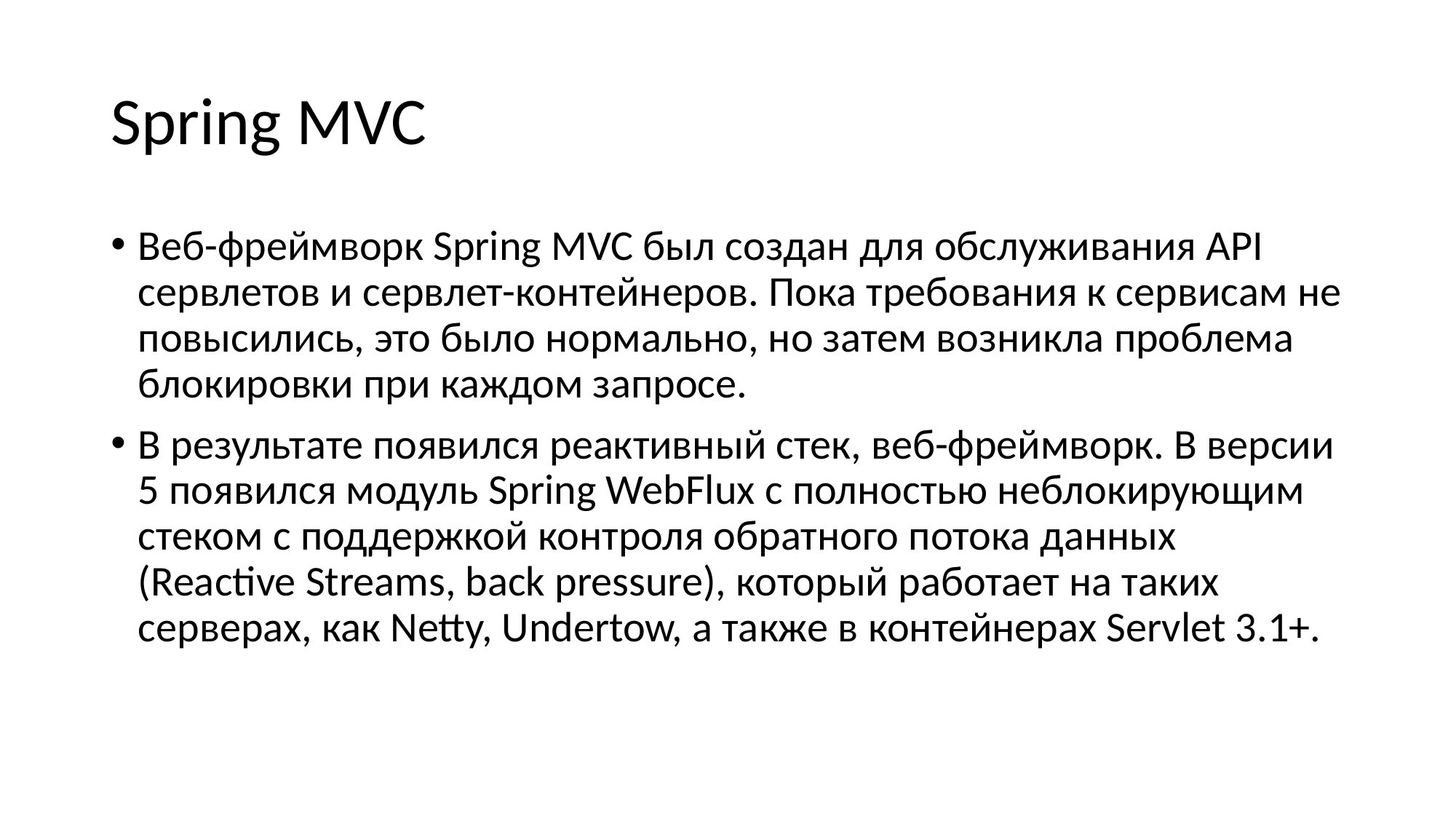

# Spring MVC
Веб-фреймворк Spring MVC был создан для обслуживания API сервлетов и сервлет-контейнеров. Пока требования к сервисам не повысились, это было нормально, но затем возникла проблема блокировки при каждом запросе.
В результате появился реактивный стек, веб-фреймворк. В версии 5 появился модуль Spring WebFlux с полностью неблокирующим стеком с поддержкой контроля обратного потока данных (Reactive Streams, back pressure), который работает на таких серверах, как Netty, Undertow, а также в контейнерах Servlet 3.1+.